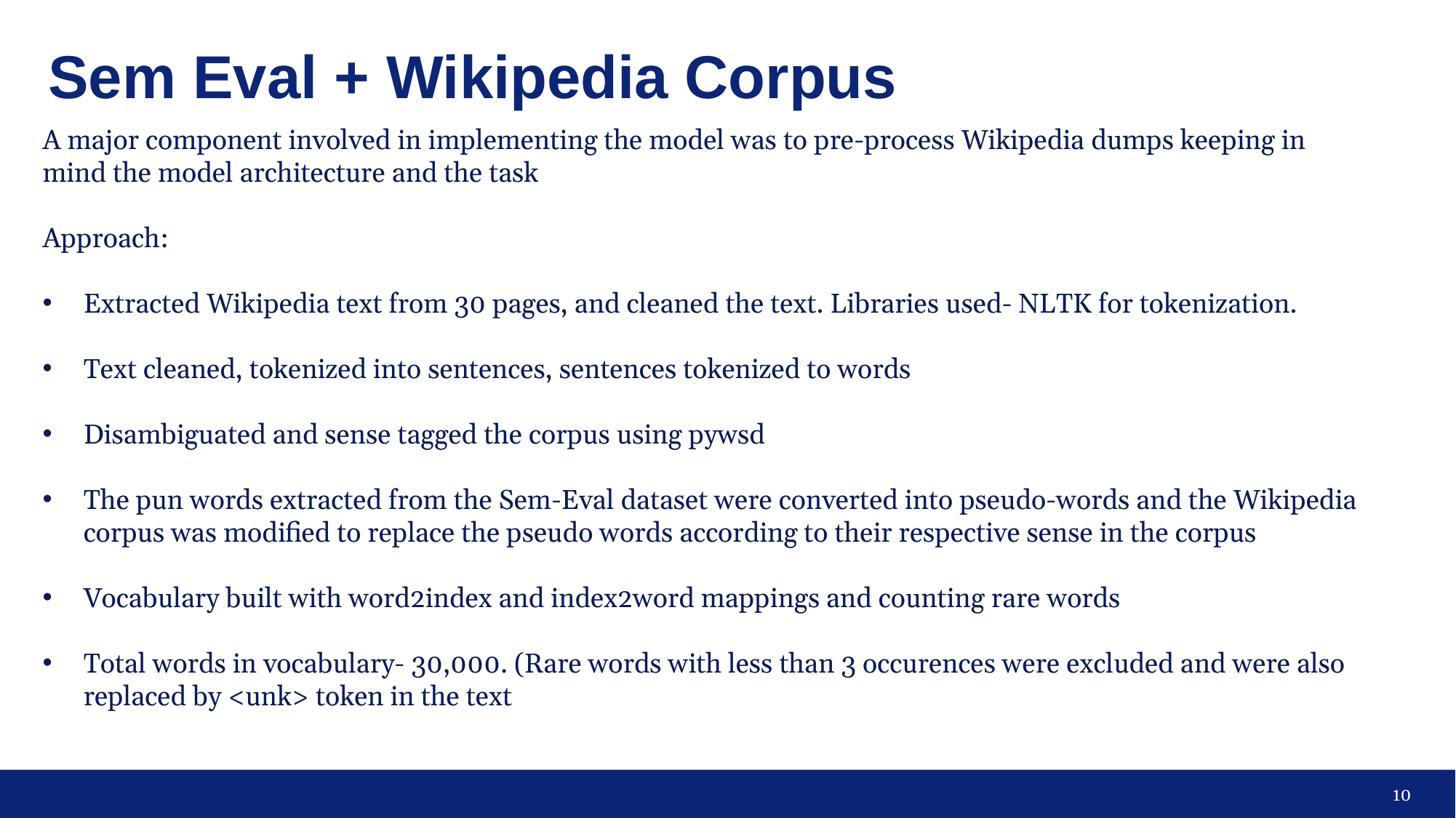

# Sem Eval + Wikipedia Corpus
A major component involved in implementing the model was to pre-process Wikipedia dumps keeping in mind the model architecture and the task

Approach:

Extracted Wikipedia text from 30 pages, and cleaned the text. Libraries used- NLTK for tokenization.

Text cleaned, tokenized into sentences, sentences tokenized to words

Disambiguated and sense tagged the corpus using pywsd

The pun words extracted from the Sem-Eval dataset were converted into pseudo-words and the Wikipedia corpus was modified to replace the pseudo words according to their respective sense in the corpus

Vocabulary built with word2index and index2word mappings and counting rare words

Total words in vocabulary- 30,000. (Rare words with less than 3 occurences were excluded and were also replaced by <unk> token in the text